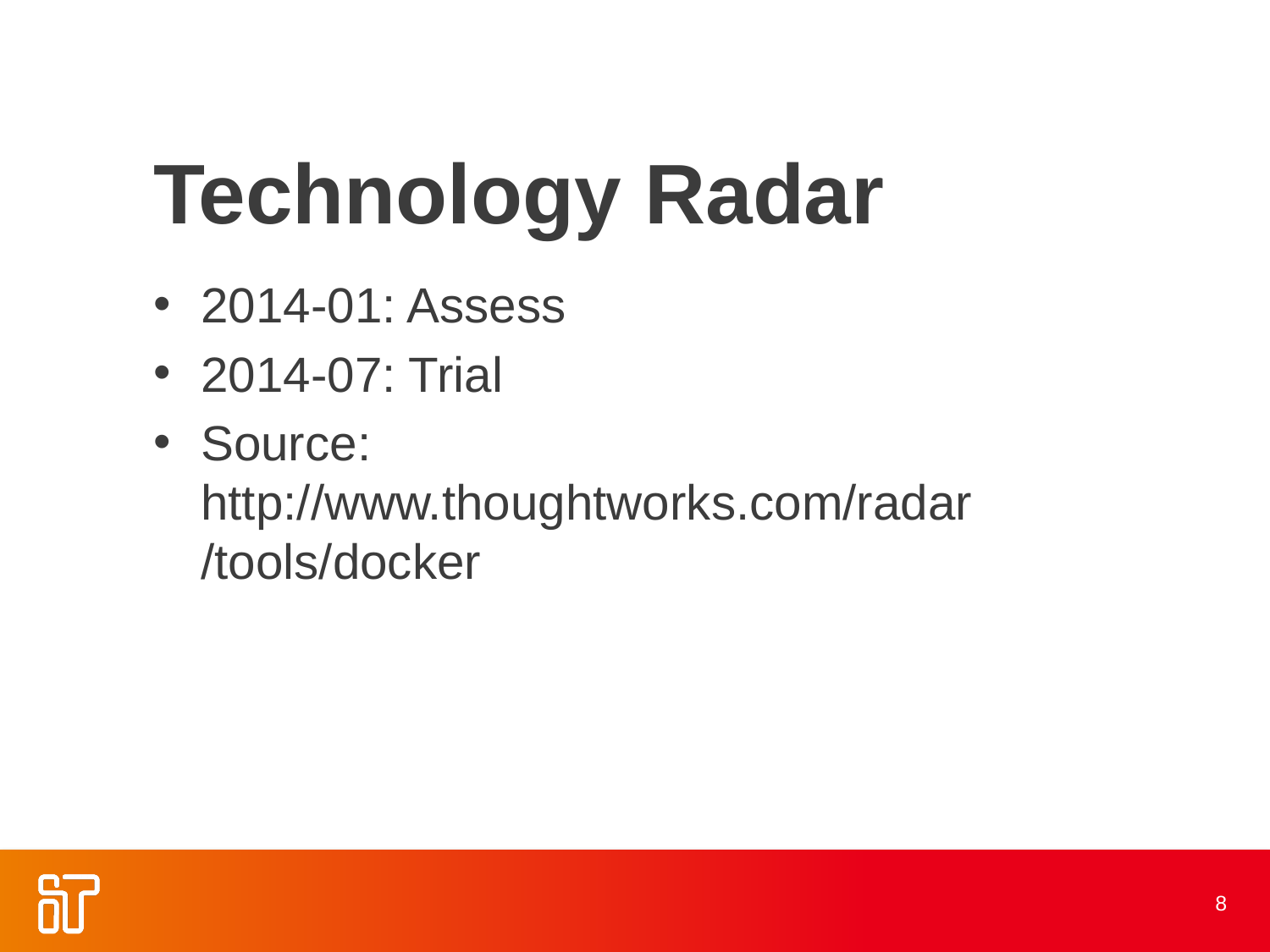

Technology Radar
2014-01: Assess
2014-07: Trial
Source: http://www.thoughtworks.com/radar/tools/docker
8